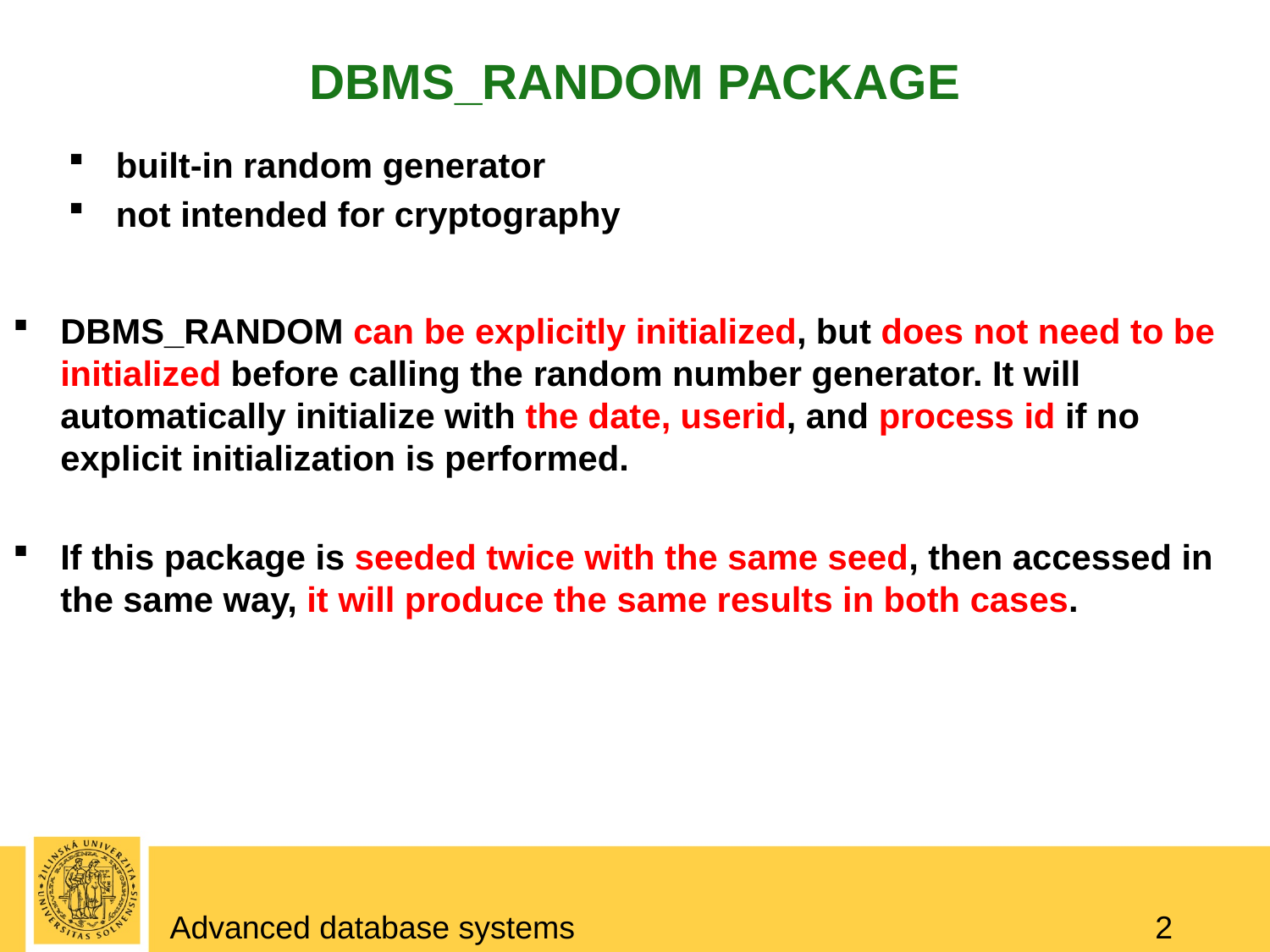

# DBMS_RANDOM pacKage
built-in random generator
not intended for cryptography

DBMS_RANDOM can be explicitly initialized, but does not need to be initialized before calling the random number generator. It will automatically initialize with the date, userid, and process id if no explicit initialization is performed.

If this package is seeded twice with the same seed, then accessed in the same way, it will produce the same results in both cases.